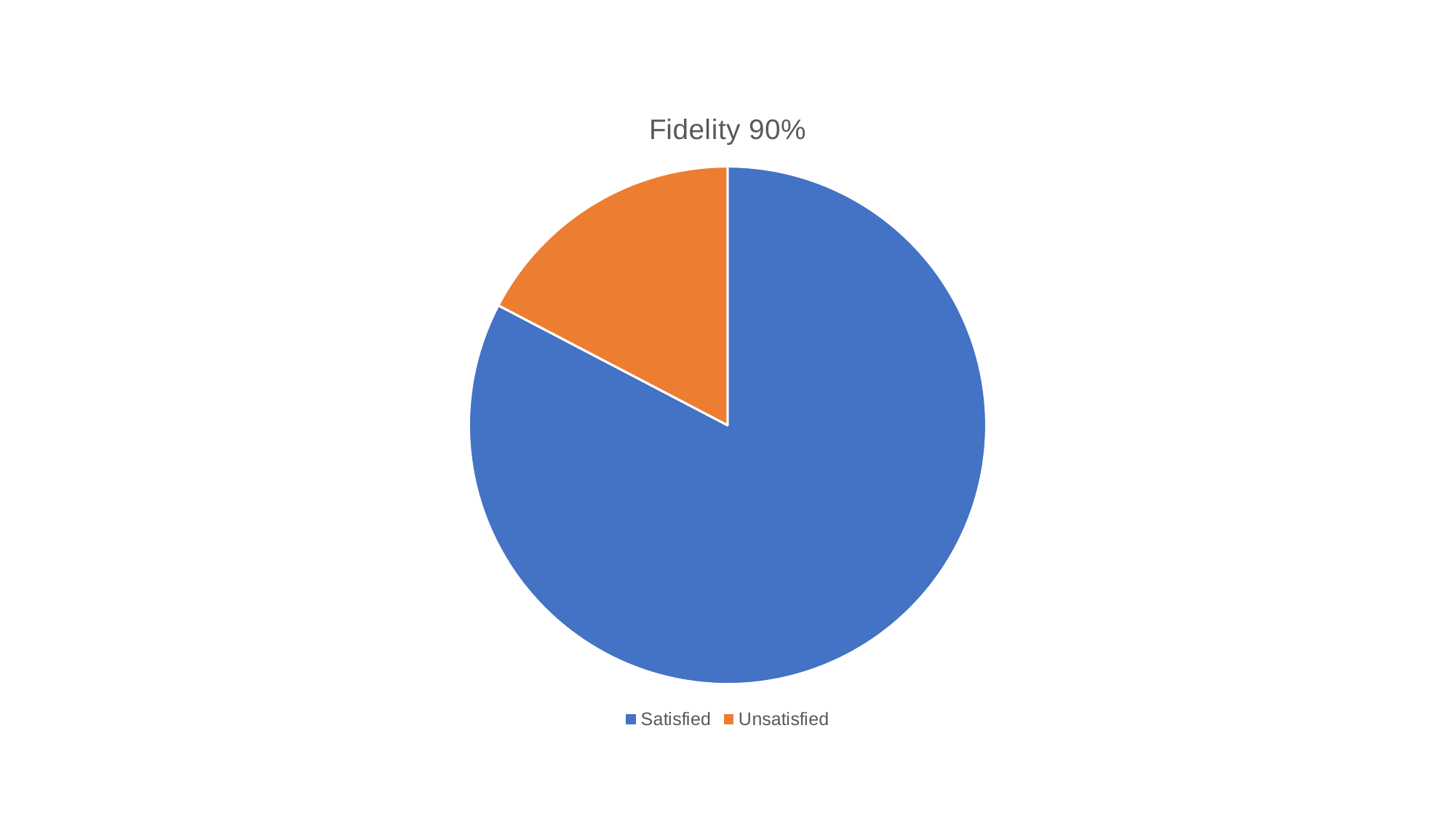

### Chart:

| Category | Fidelity 90% |
|---|---|
| Satisfied | 62.0 |
| Unsatisfied | 13.0 |